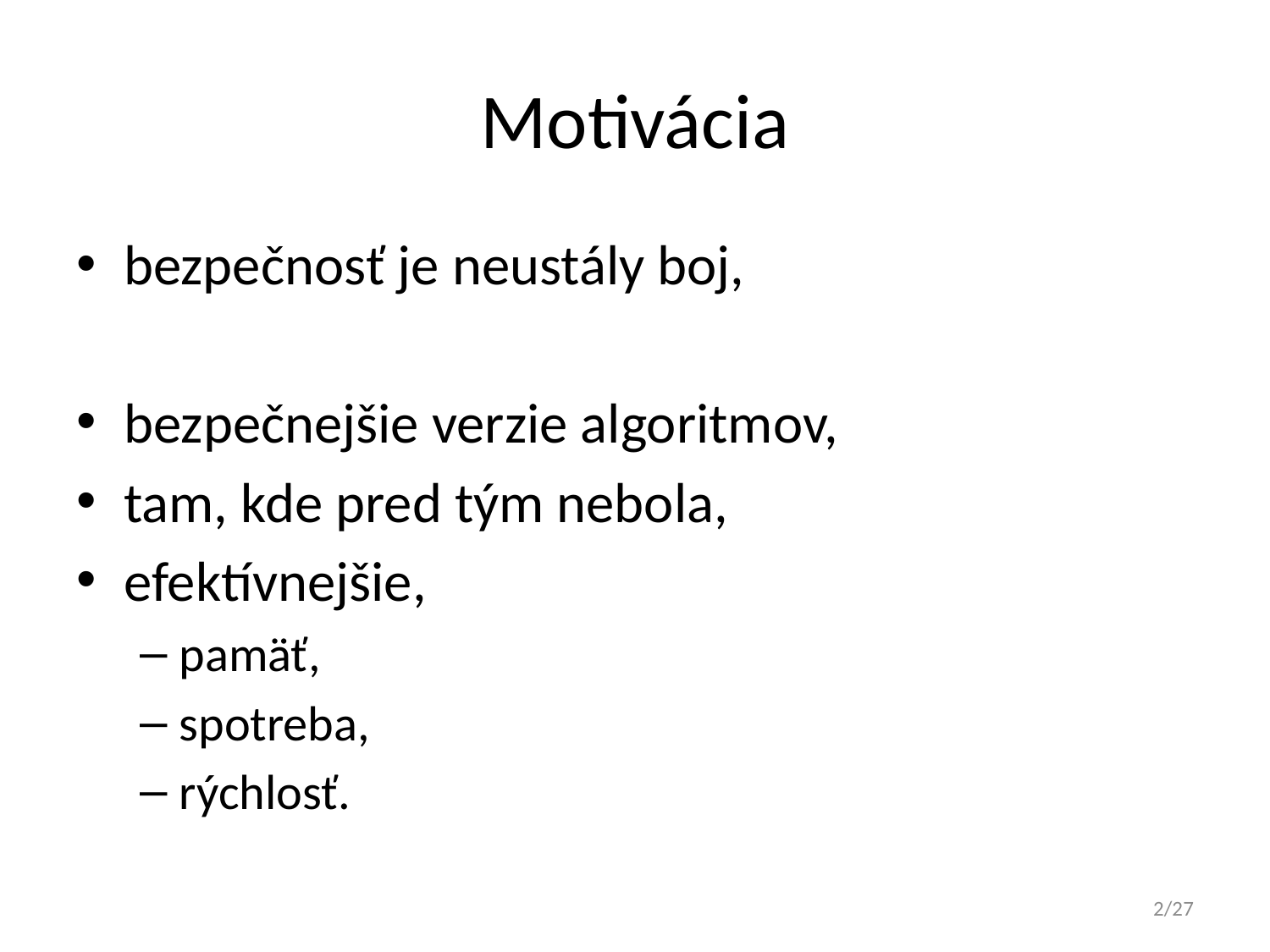

# Motivácia
bezpečnosť je neustály boj,

bezpečnejšie verzie algoritmov,
tam, kde pred tým nebola,
efektívnejšie,
pamäť,
spotreba,
rýchlosť.
2/27